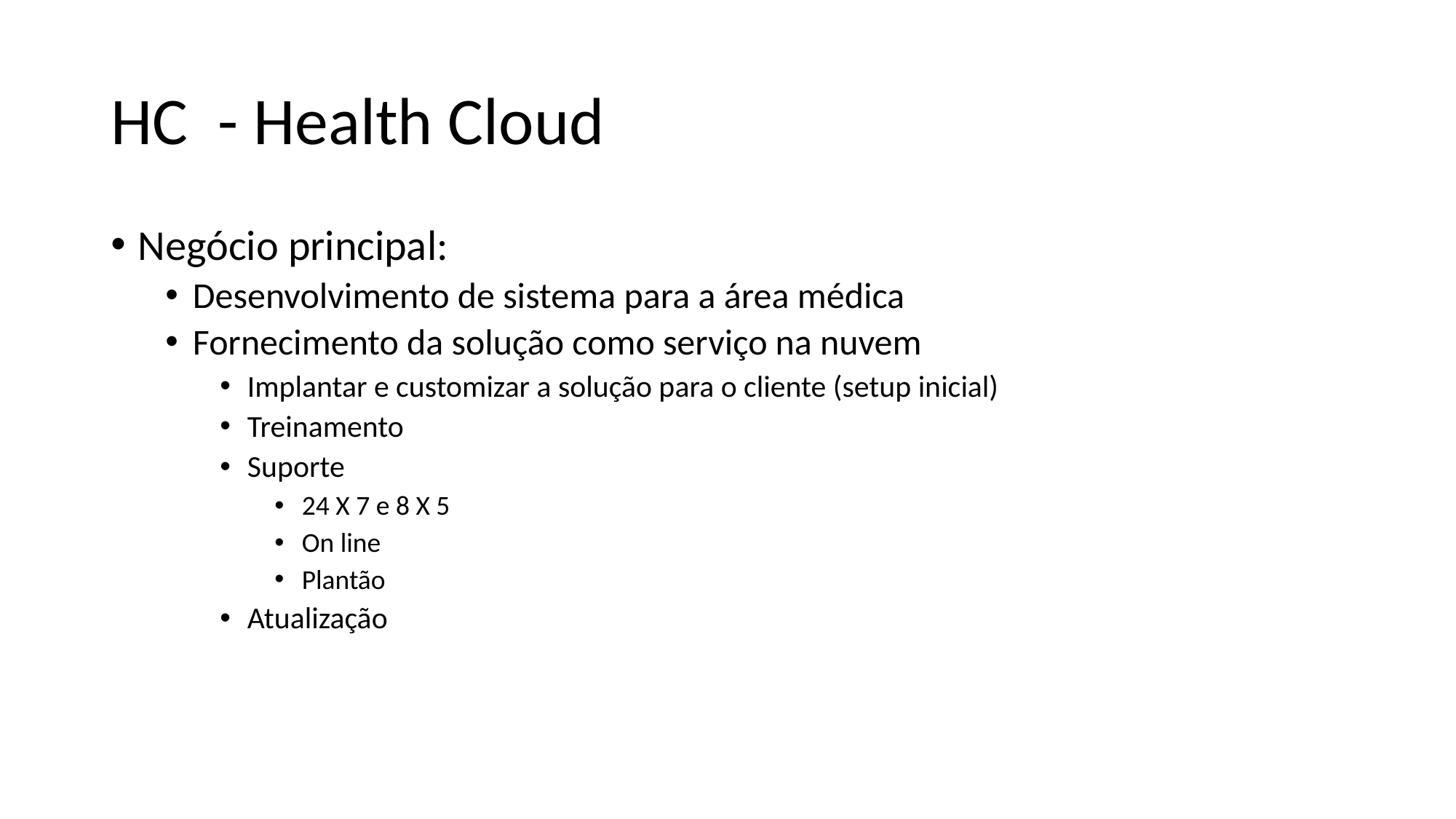

# HC  - Health Cloud
Negócio principal:
Desenvolvimento de sistema para a área médica
Fornecimento da solução como serviço na nuvem
Implantar e customizar a solução para o cliente (setup inicial)
Treinamento
Suporte
24 X 7 e 8 X 5
On line
Plantão
Atualização